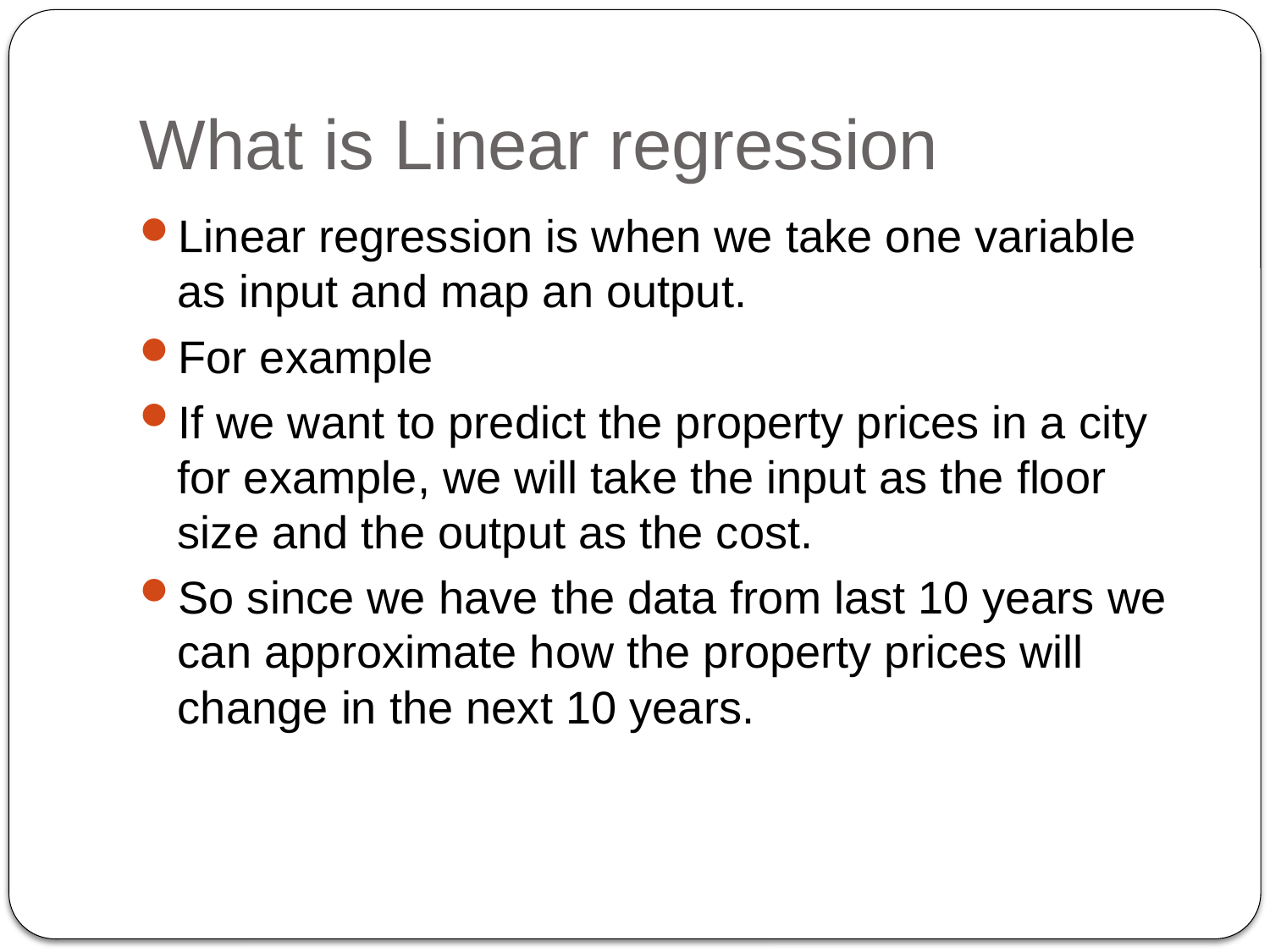

# What is Linear regression
Linear regression is when we take one variable as input and map an output.
For example
If we want to predict the property prices in a city for example, we will take the input as the floor size and the output as the cost.
So since we have the data from last 10 years we can approximate how the property prices will change in the next 10 years.